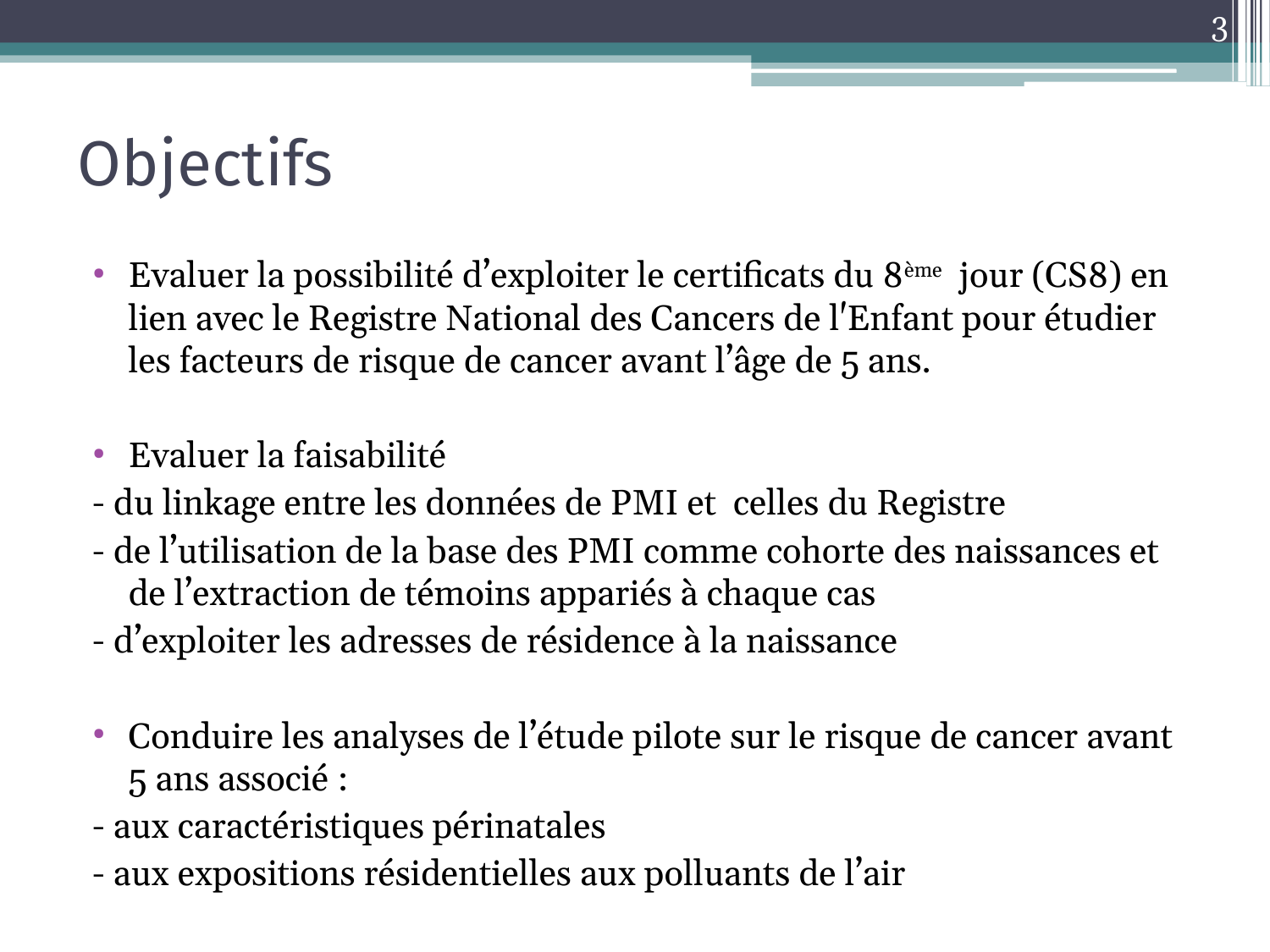

3
# Objectifs
Evaluer la possibilité d’exploiter le certificats du 8ème  jour (CS8) en lien avec le Registre National des Cancers de l'Enfant pour étudier les facteurs de risque de cancer avant l’âge de 5 ans.

Evaluer la faisabilité
- du linkage entre les données de PMI et  celles du Registre
- de l’utilisation de la base des PMI comme cohorte des naissances et de l’extraction de témoins appariés à chaque cas
- d’exploiter les adresses de résidence à la naissance

Conduire les analyses de l’étude pilote sur le risque de cancer avant 5 ans associé :
- aux caractéristiques périnatales
- aux expositions résidentielles aux polluants de l’air

Etablir des recommandations pour la réalisation d’une étude de cohorte (données périnatales) et d’une étude cas-témoins (données périnatales et données environnementales basées sur les adresses individuelles) en grandeur réelle.